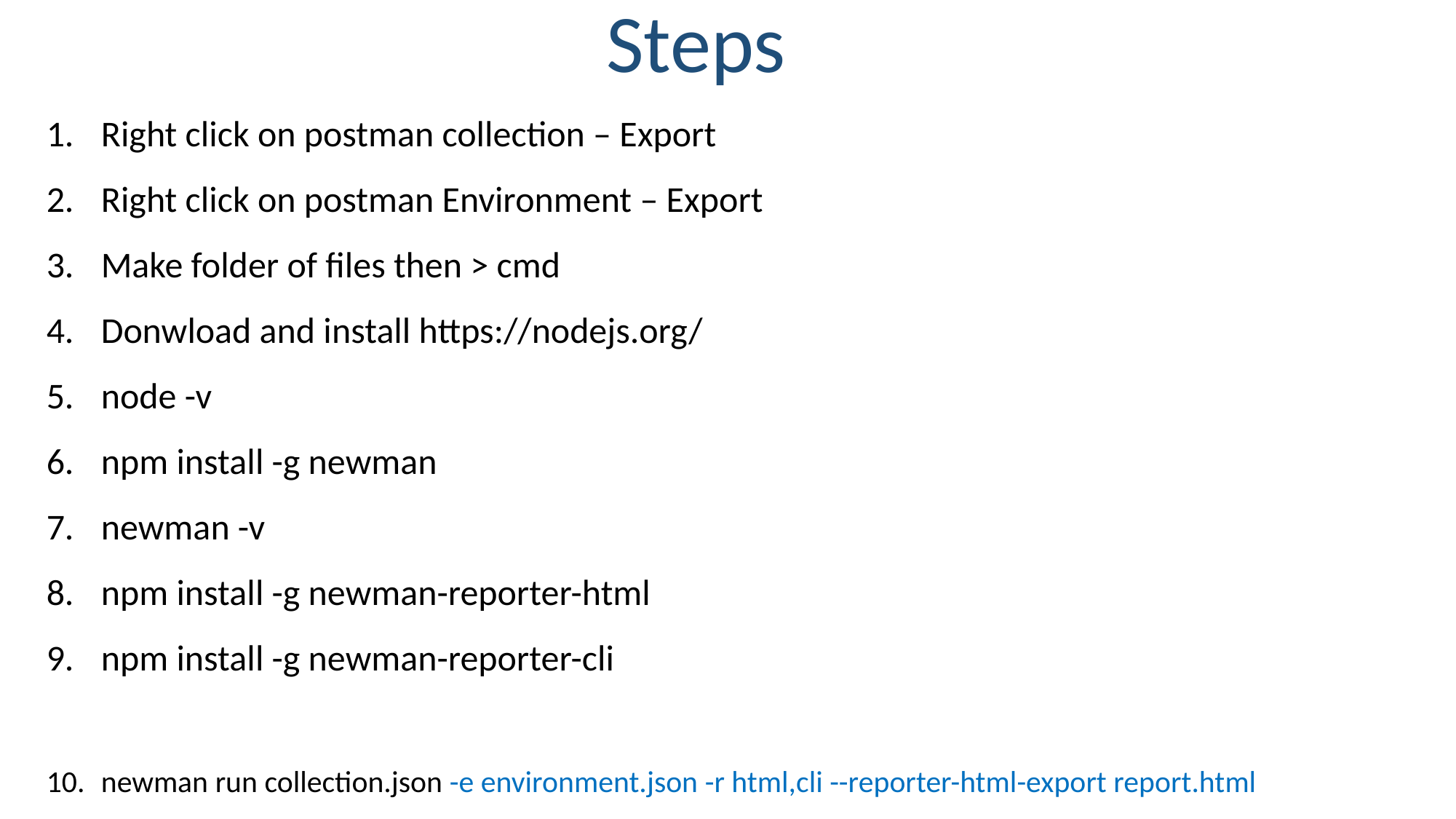

# Steps
Right click on postman collection – Export
Right click on postman Environment – Export
Make folder of files then > cmd
Donwload and install https://nodejs.org/
node -v
npm install -g newman
newman -v
npm install -g newman-reporter-html
npm install -g newman-reporter-cli

newman run collection.json -e environment.json -r html,cli --reporter-html-export report.html